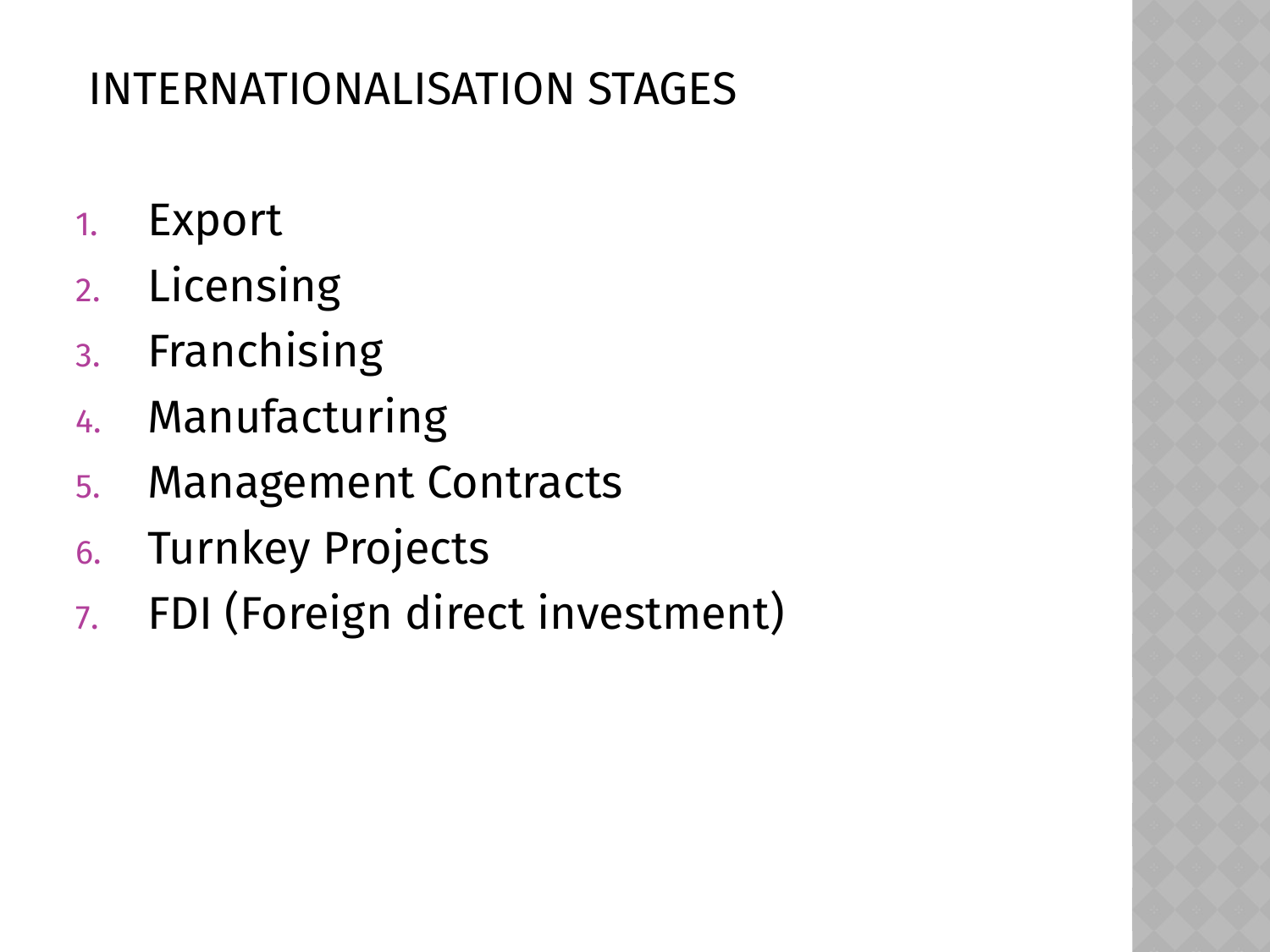

INTERNATIONALISATION STAGES

Export
Licensing
Franchising
Manufacturing
Management Contracts
Turnkey Projects
FDI (Foreign direct investment)